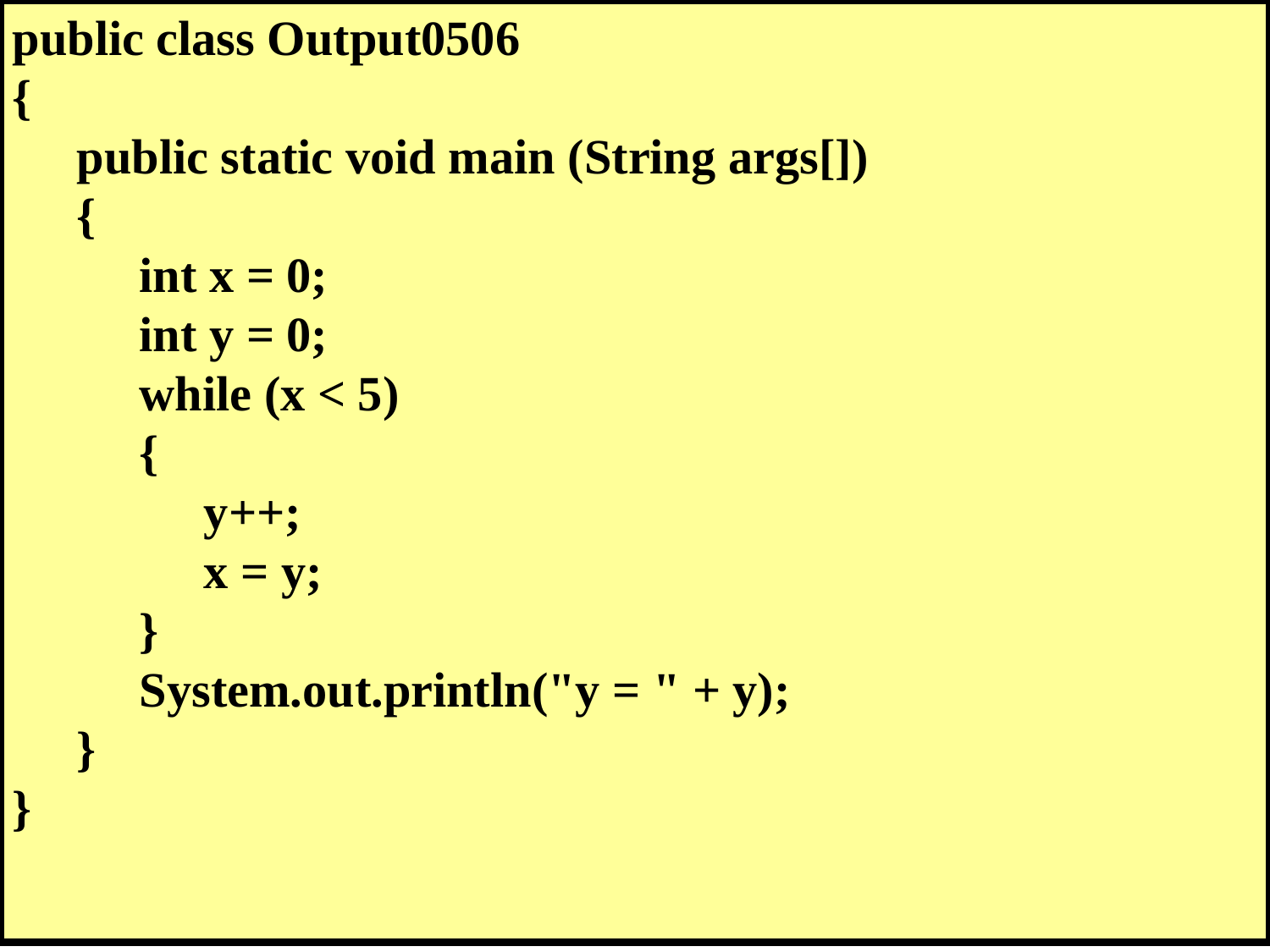

public class Output0506
{
   	public static void main (String args[])
   	{
     		int x = 0;
     		int y = 0;
     		while (x < 5)
     		{
       		y++;
        		x = y;
     		}
     		System.out.println("y = " + y);
   	}
}